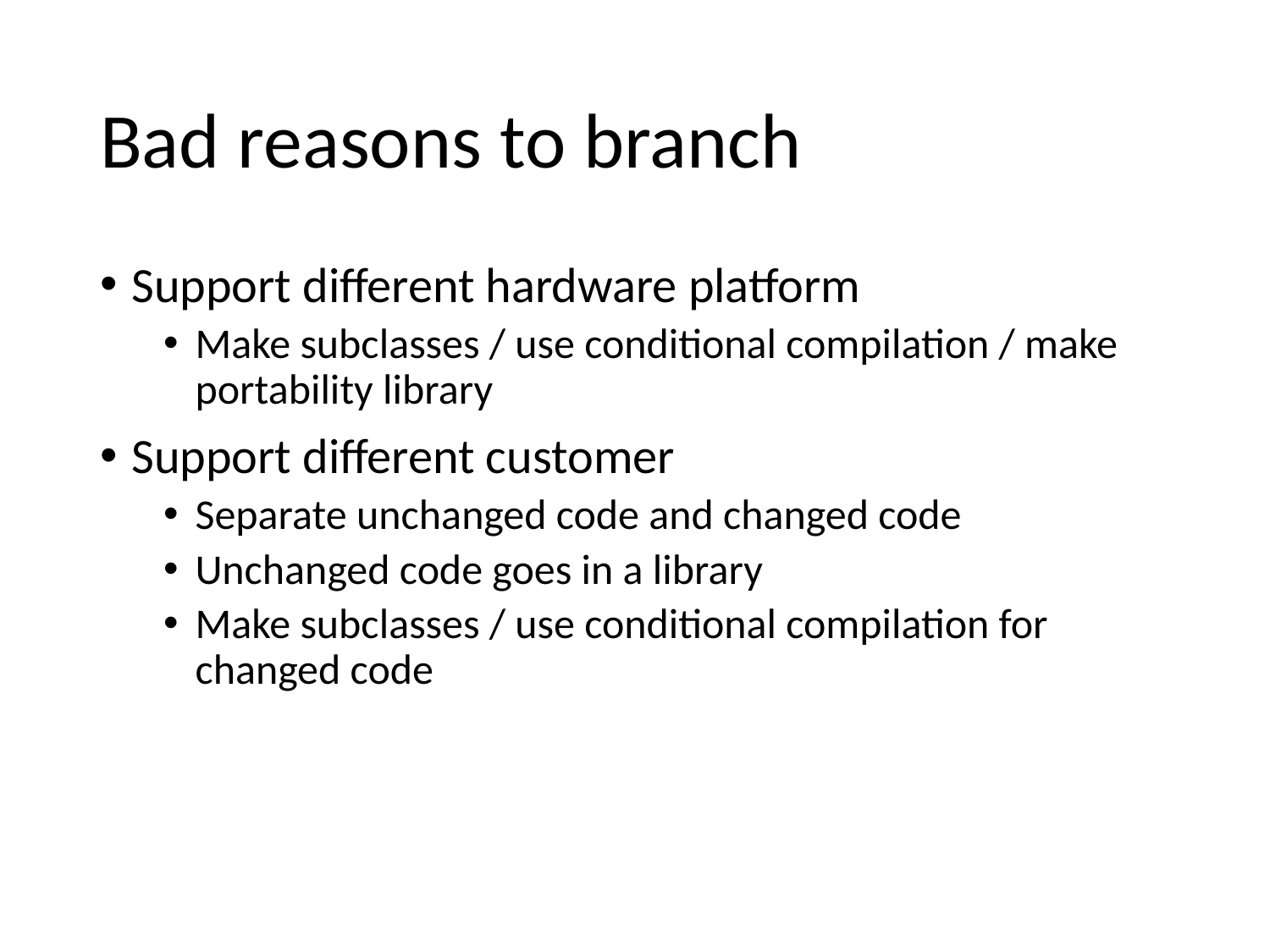

# Bad reasons to branch
Support different hardware platform
Make subclasses / use conditional compilation / make portability library
Support different customer
Separate unchanged code and changed code
Unchanged code goes in a library
Make subclasses / use conditional compilation for changed code